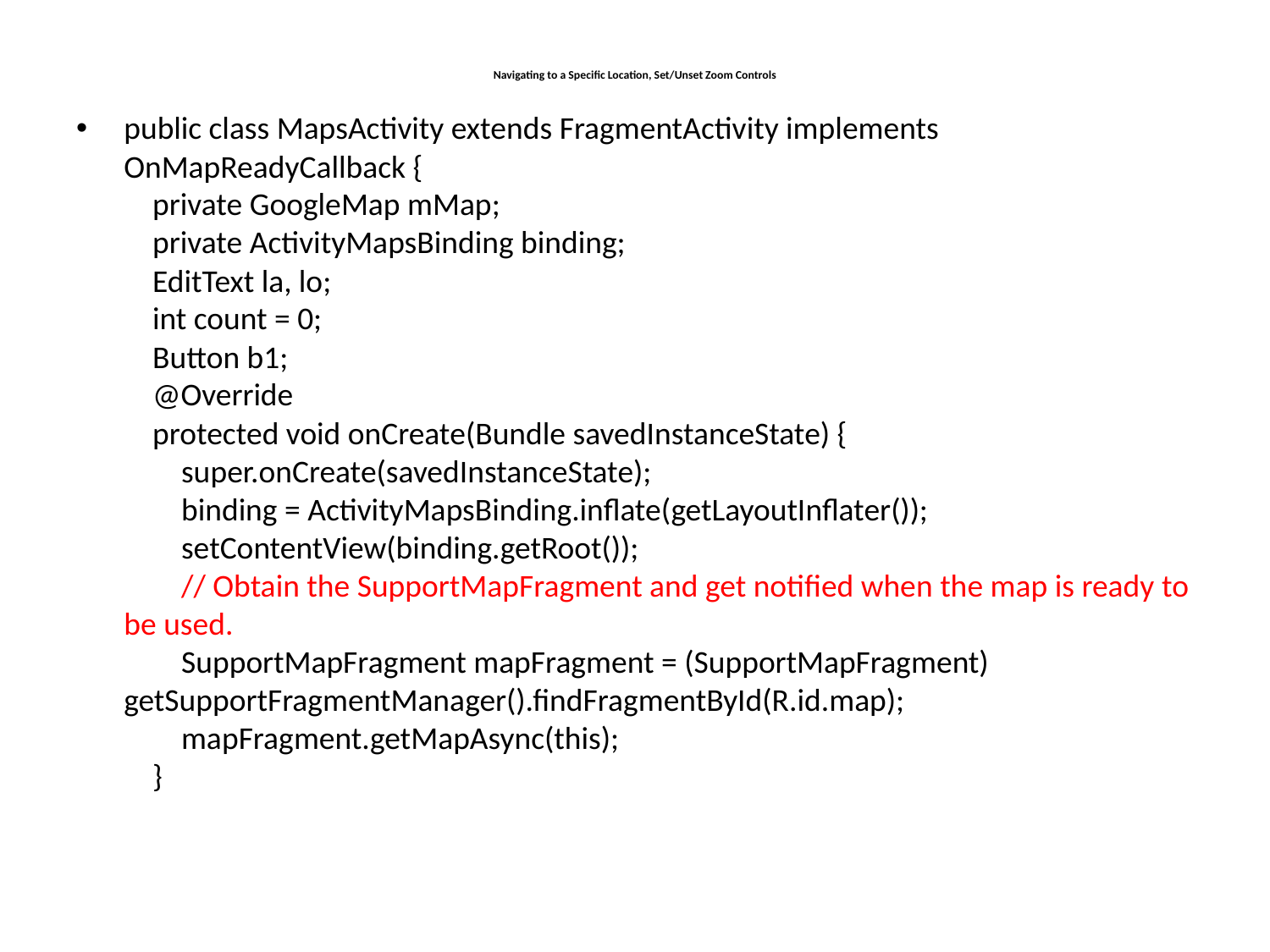

# Navigating to a Specific Location, Set/Unset Zoom Controls
public class MapsActivity extends FragmentActivity implements OnMapReadyCallback {
    private GoogleMap mMap;
    private ActivityMapsBinding binding;
    EditText la, lo;
    int count = 0;
    Button b1;
    @Override
    protected void onCreate(Bundle savedInstanceState) {
        super.onCreate(savedInstanceState);
        binding = ActivityMapsBinding.inflate(getLayoutInflater());
        setContentView(binding.getRoot());
        // Obtain the SupportMapFragment and get notified when the map is ready to be used.
        SupportMapFragment mapFragment = (SupportMapFragment) getSupportFragmentManager().findFragmentById(R.id.map);
        mapFragment.getMapAsync(this);
    }